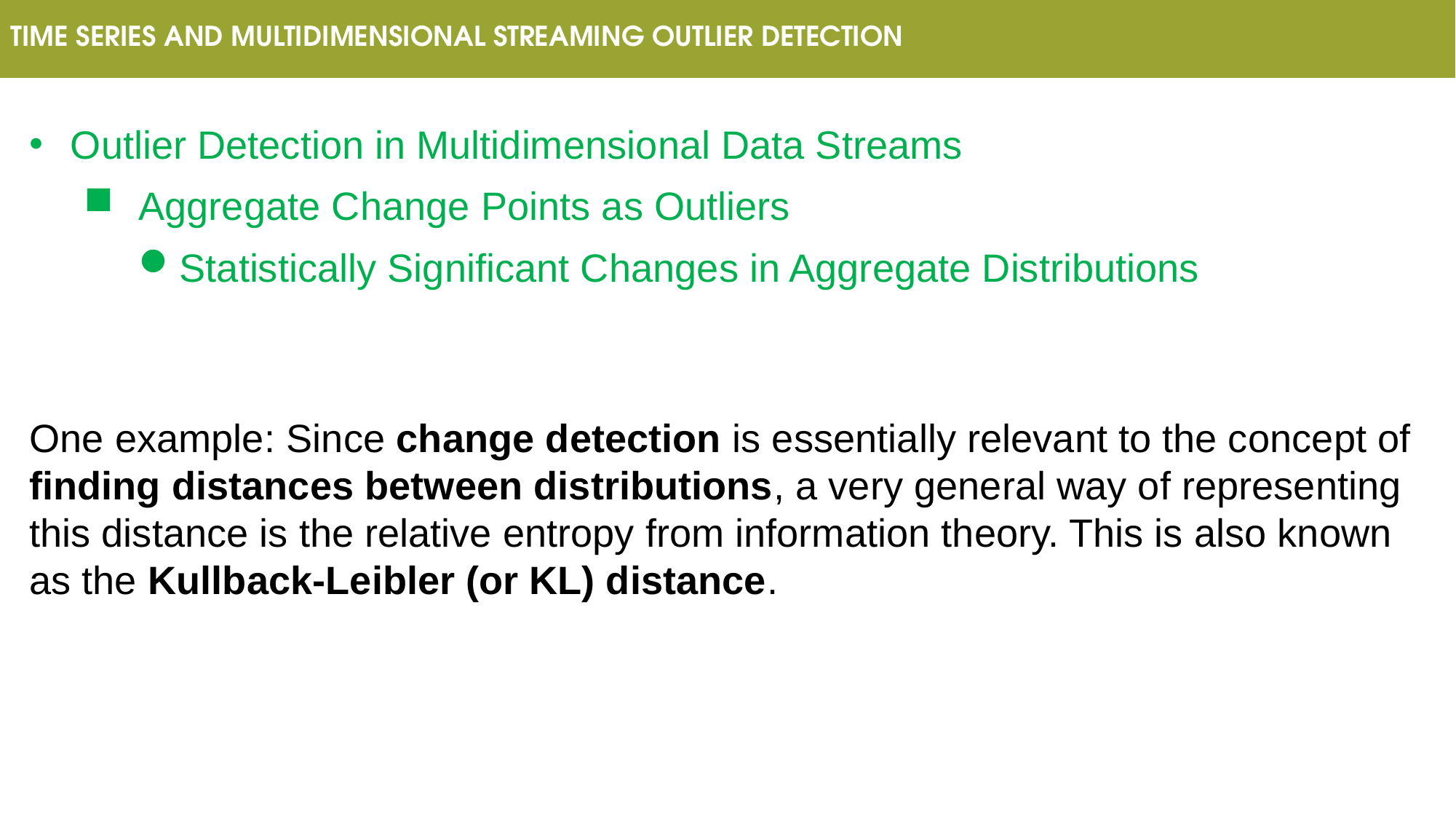

TIME SERIES AND MULTIDIMENSIONAL STREAMING OUTLIER DETECTION

Outlier Detection in Multidimensional Data Streams
Aggregate Change Points as Outliers
Statistically Significant Changes in Aggregate Distributions

One example: Since change detection is essentially relevant to the concept of finding distances between distributions, a very general way of representing this distance is the relative entropy from information theory. This is also known as the Kullback-Leibler (or KL) distance.